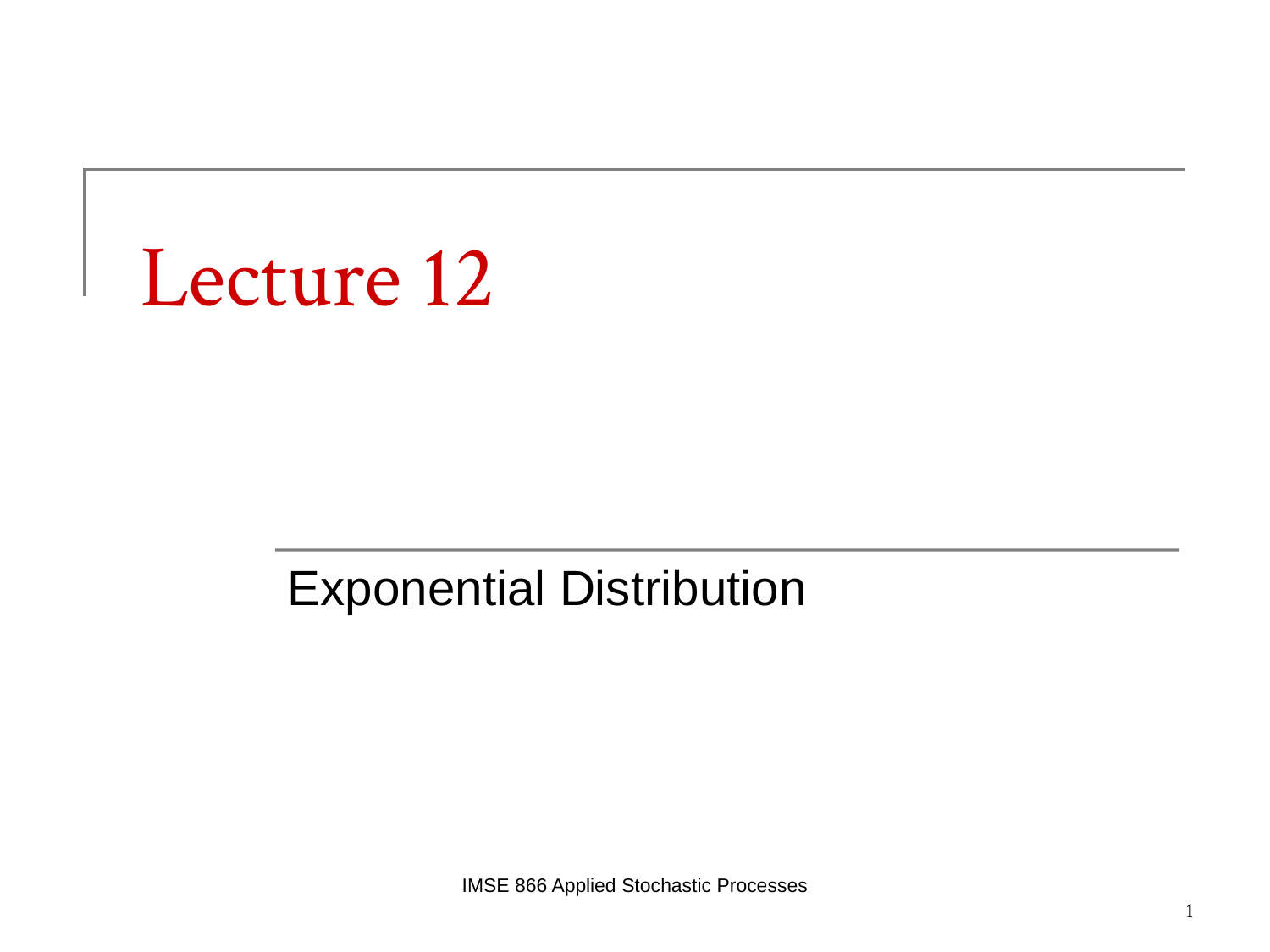

# Lecture 12
Exponential Distribution
IMSE 866 Applied Stochastic Processes
1